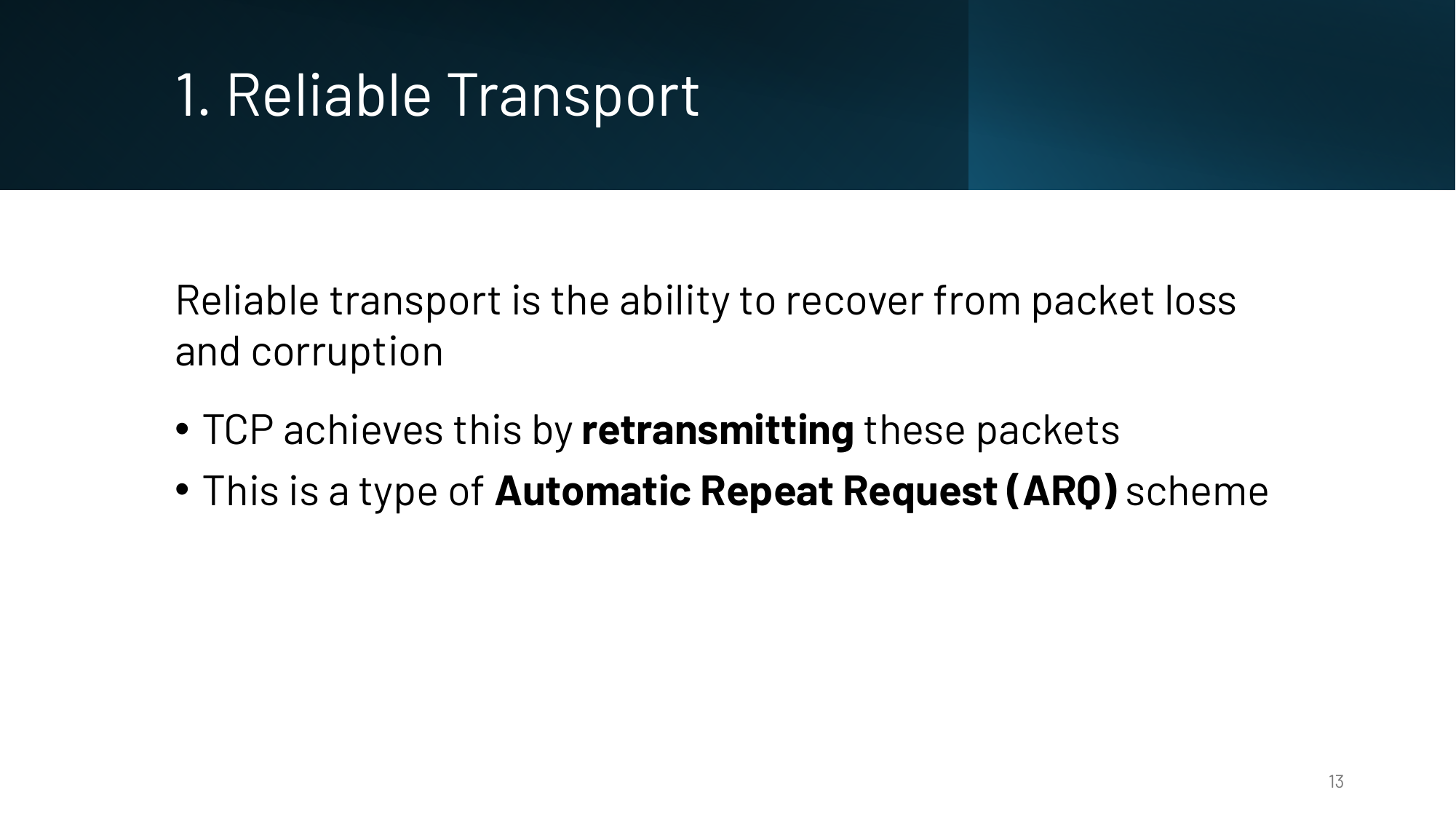

# 1. Reliable Transport
Reliable transport is the ability to recover from packet loss and corruption
TCP achieves this by retransmitting these packets
This is a type of Automatic Repeat Request (ARQ) scheme
13